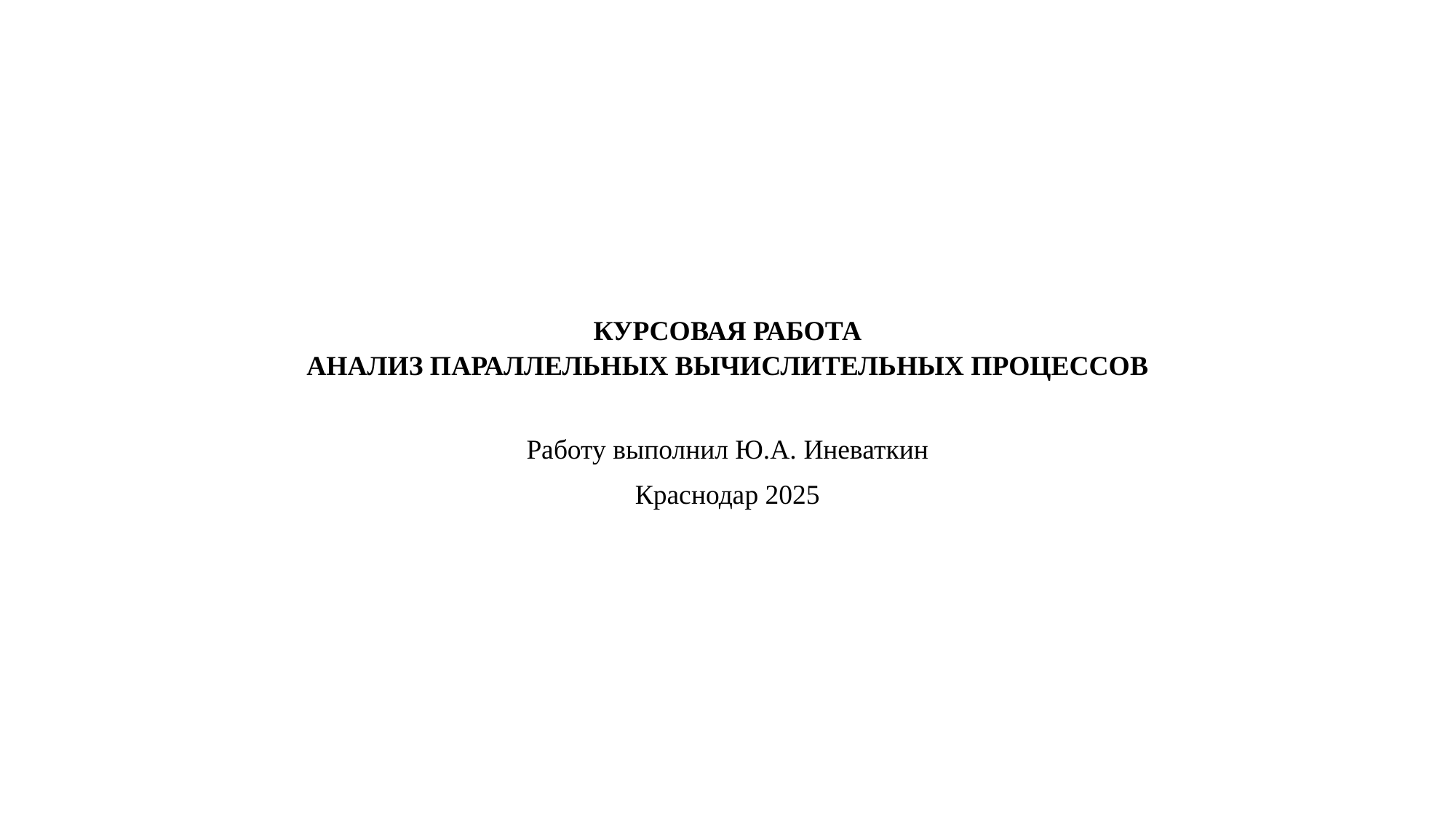

# КУРСОВАЯ РАБОТА АНАЛИЗ ПАРАЛЛЕЛЬНЫХ ВЫЧИСЛИТЕЛЬНЫХ ПРОЦЕССОВ
Работу выполнил Ю.А. Иневаткин
Краснодар 2025